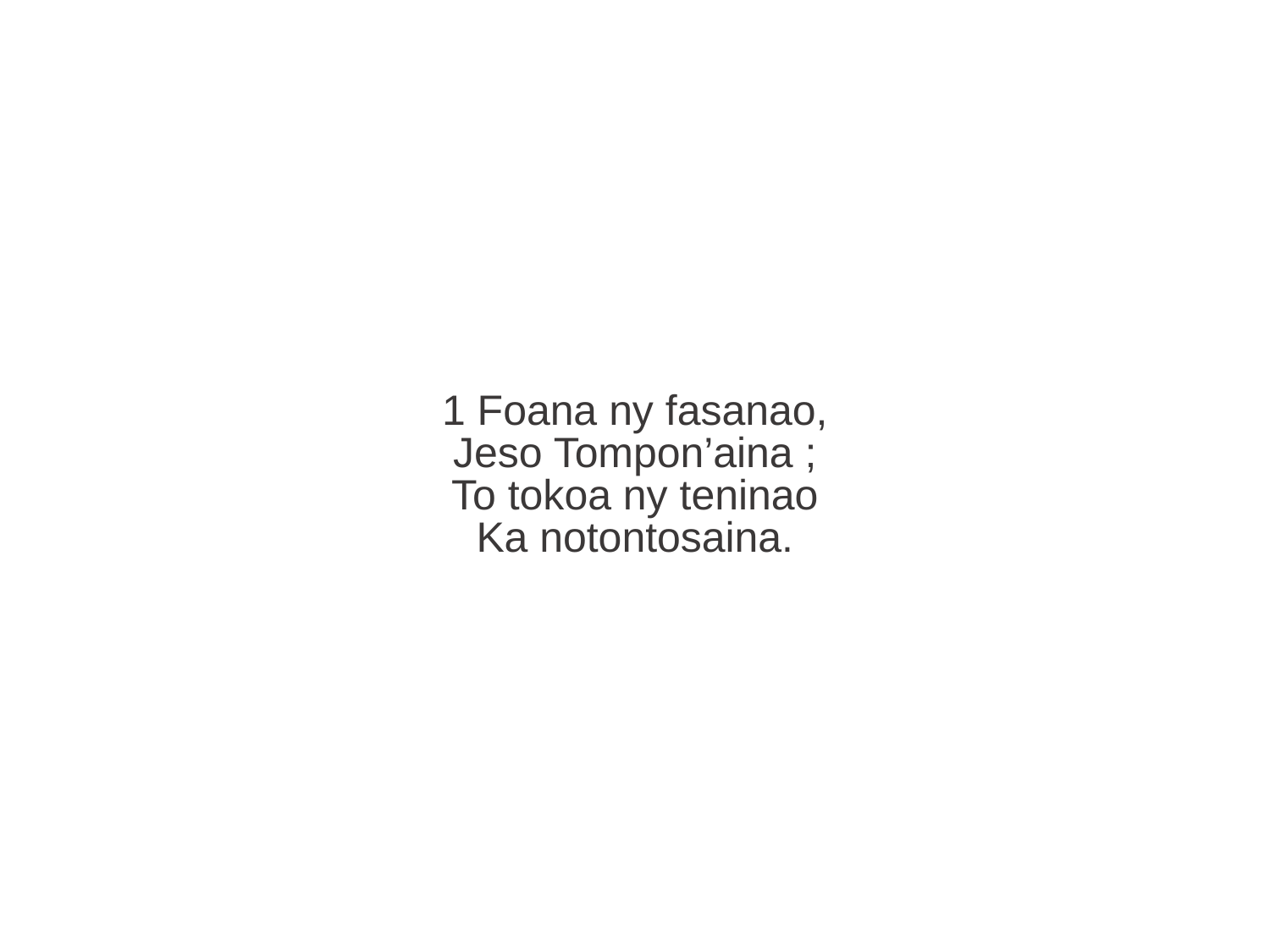

1 Foana ny fasanao,
Jeso Tompon’aina ;
To tokoa ny teninao
Ka notontosaina.